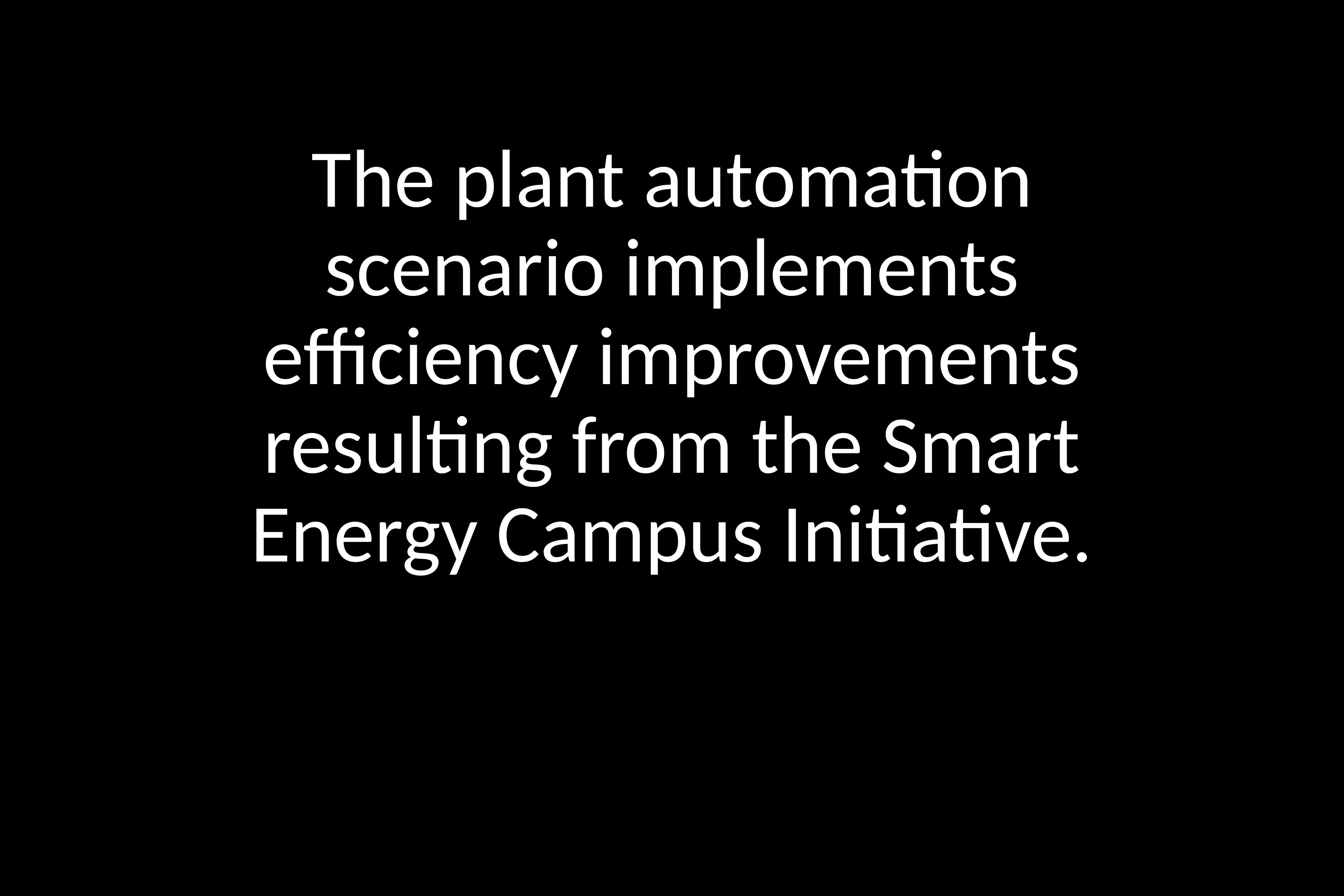

The plant automation scenario implements efficiency improvements resulting from the Smart Energy Campus Initiative.